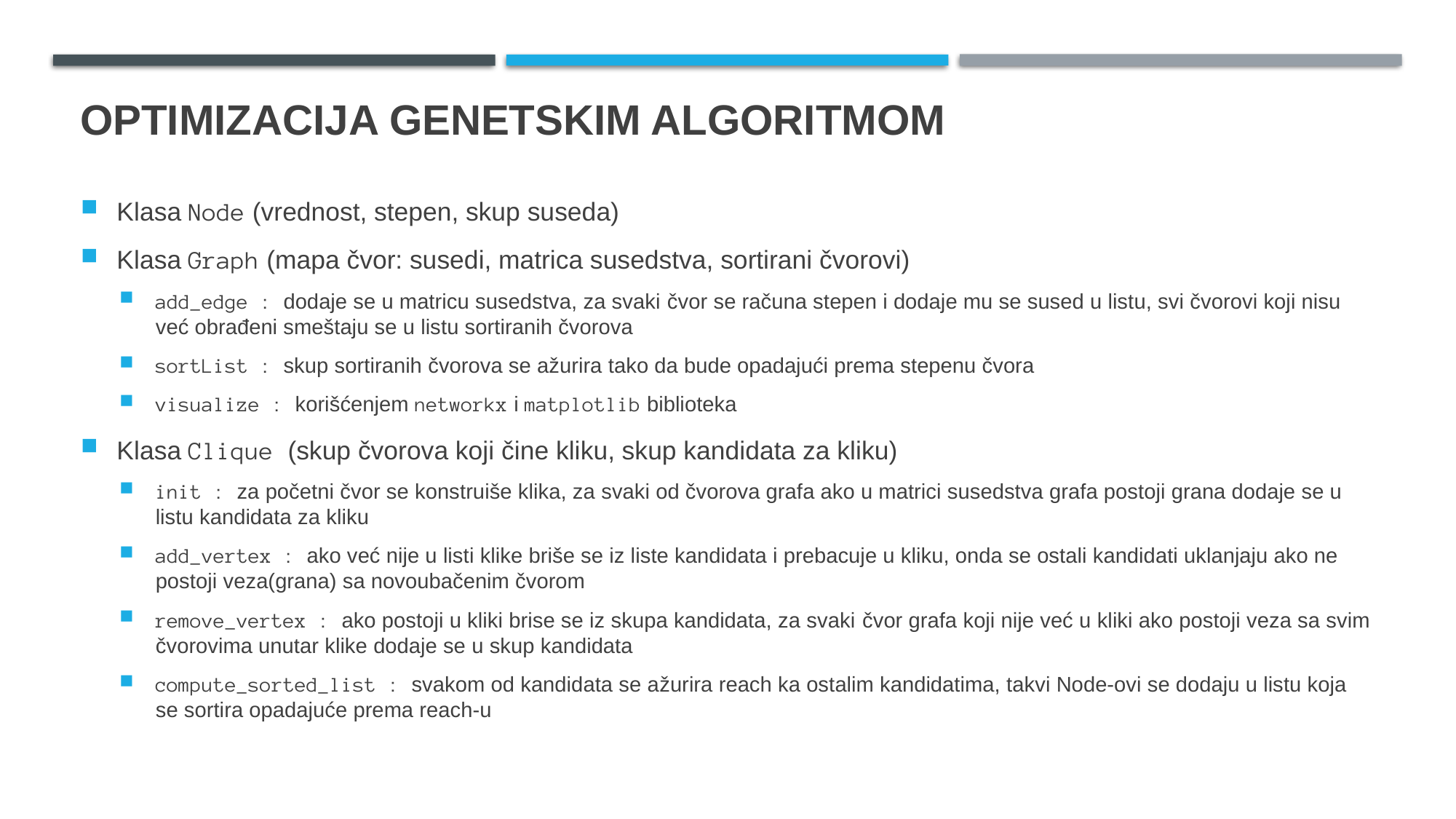

# Optimizacija genetskim algoritmom
Klasa Node (vrednost, stepen, skup suseda)
Klasa Graph (mapa čvor: susedi, matrica susedstva, sortirani čvorovi)
add_edge : dodaje se u matricu susedstva, za svaki čvor se računa stepen i dodaje mu se sused u listu, svi čvorovi koji nisu već obrađeni smeštaju se u listu sortiranih čvorova
sortList : skup sortiranih čvorova se ažurira tako da bude opadajući prema stepenu čvora
visualize : korišćenjem networkx i matplotlib biblioteka
Klasa Clique (skup čvorova koji čine kliku, skup kandidata za kliku)
init : za početni čvor se konstruiše klika, za svaki od čvorova grafa ako u matrici susedstva grafa postoji grana dodaje se u listu kandidata za kliku
add_vertex : ako već nije u listi klike briše se iz liste kandidata i prebacuje u kliku, onda se ostali kandidati uklanjaju ako ne postoji veza(grana) sa novoubačenim čvorom
remove_vertex : ako postoji u kliki brise se iz skupa kandidata, za svaki čvor grafa koji nije već u kliki ako postoji veza sa svim čvorovima unutar klike dodaje se u skup kandidata
compute_sorted_list : svakom od kandidata se ažurira reach ka ostalim kandidatima, takvi Node-ovi se dodaju u listu koja se sortira opadajuće prema reach-u